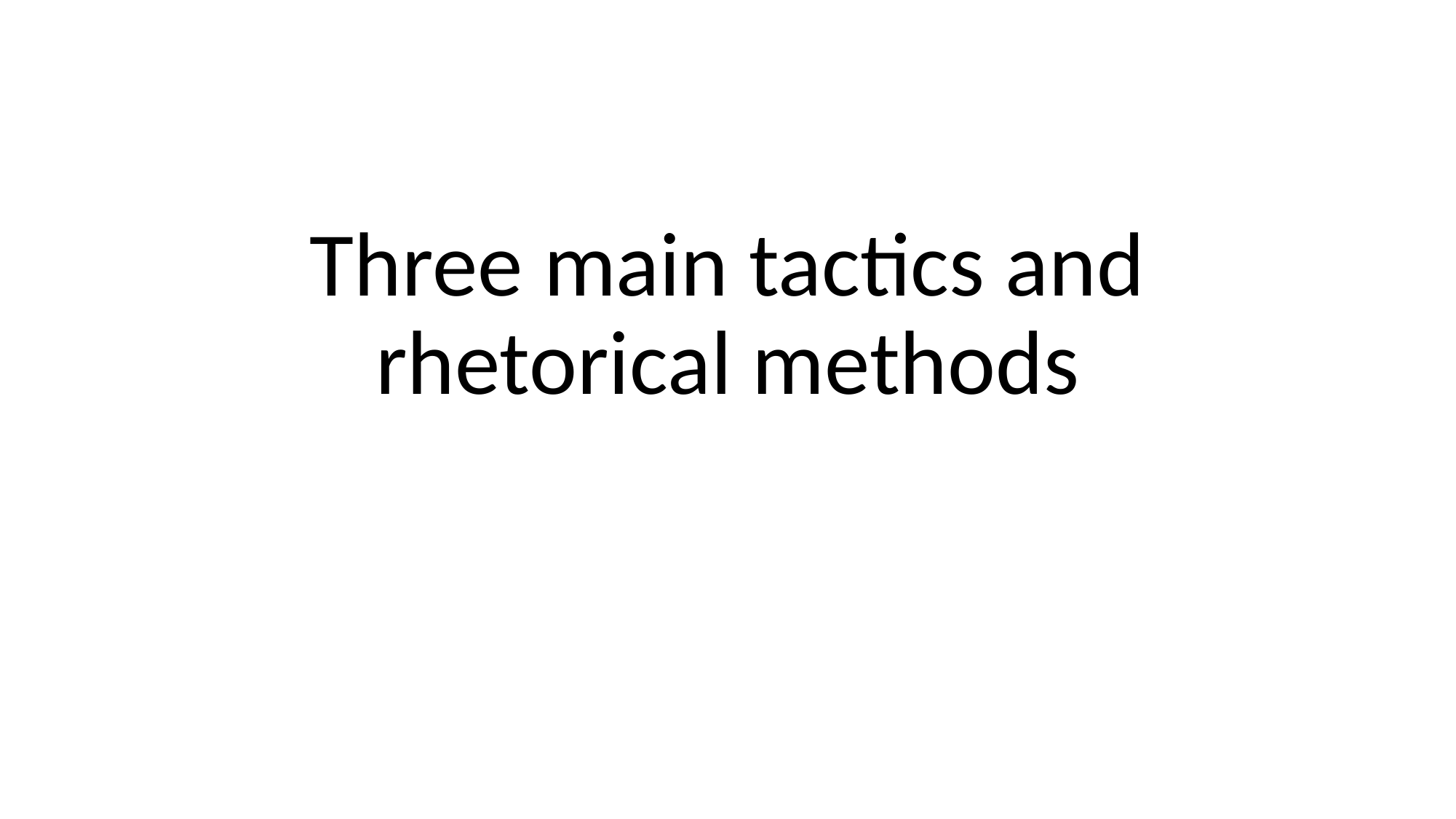

# Three main tactics and rhetorical methods